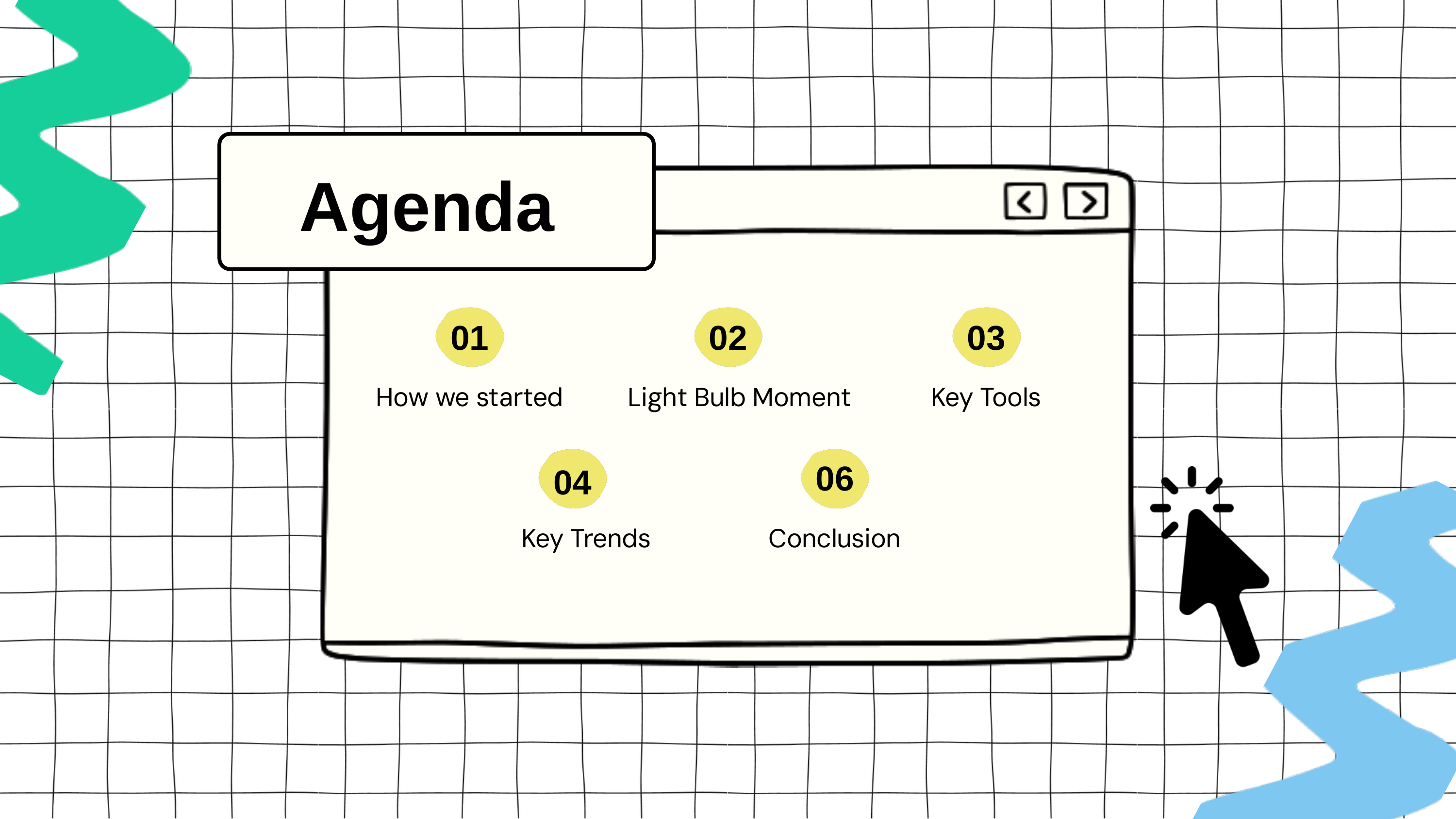

Agenda

01
02
03
How we started
Light Bulb Moment
Key Tools

06
04

Key Trends
Conclusion